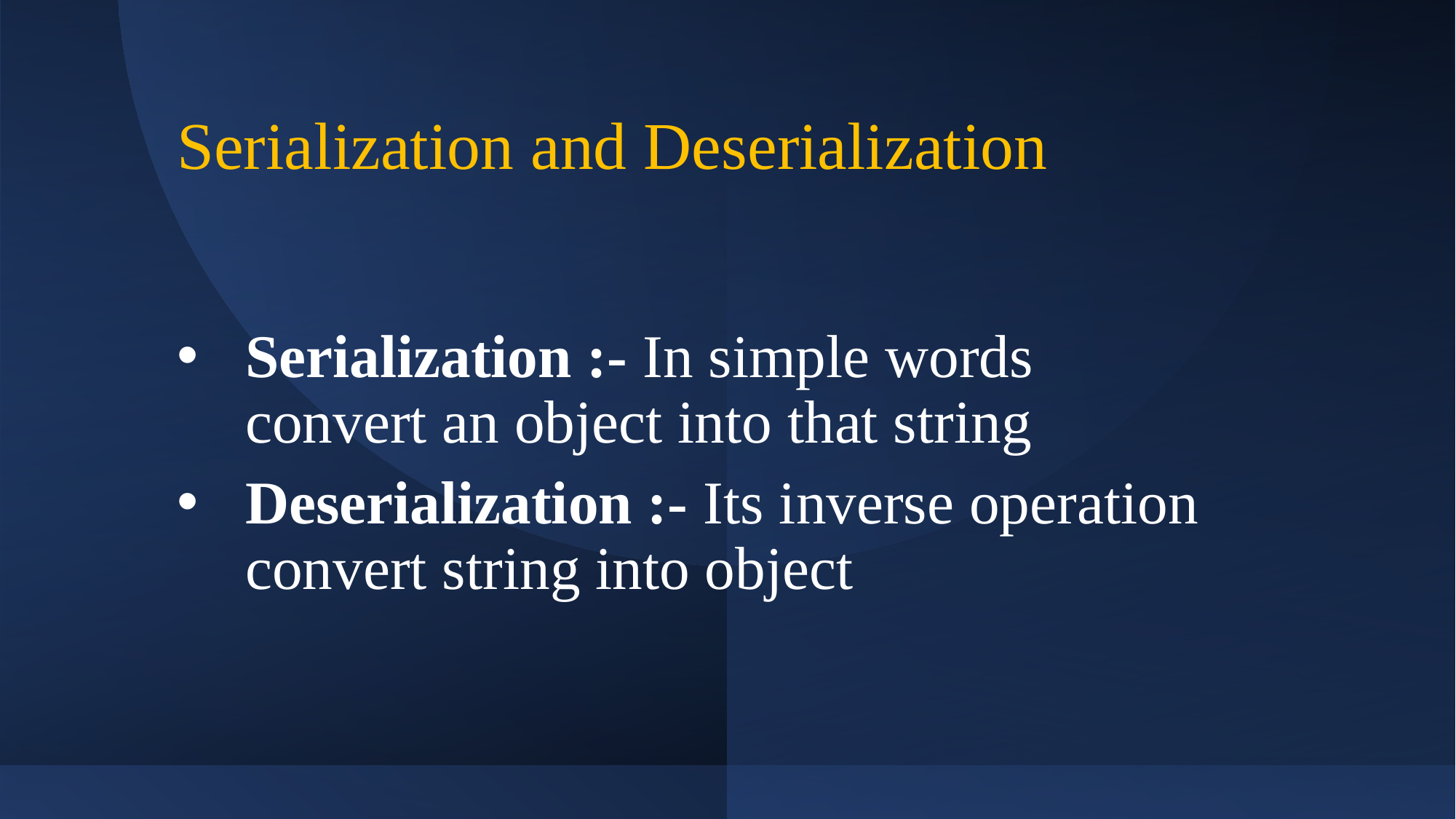

# Serialization and Deserialization
Serialization :- In simple words  convert an object into that string
Deserialization :- Its inverse operation convert string into object